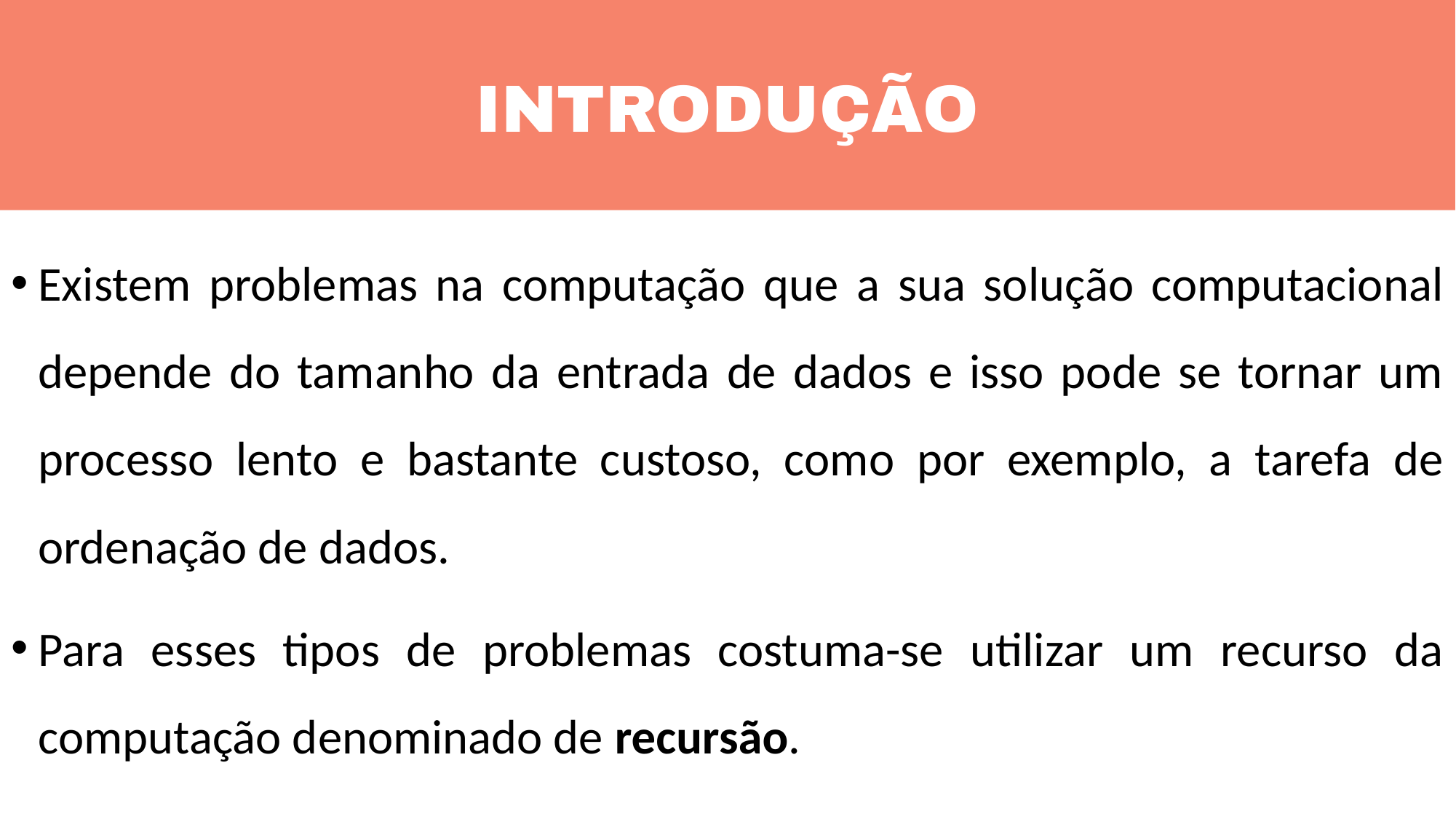

INTRODUÇÃO
#
Existem problemas na computação que a sua solução computacional depende do tamanho da entrada de dados e isso pode se tornar um processo lento e bastante custoso, como por exemplo, a tarefa de ordenação de dados.
Para esses tipos de problemas costuma-se utilizar um recurso da computação denominado de recursão.